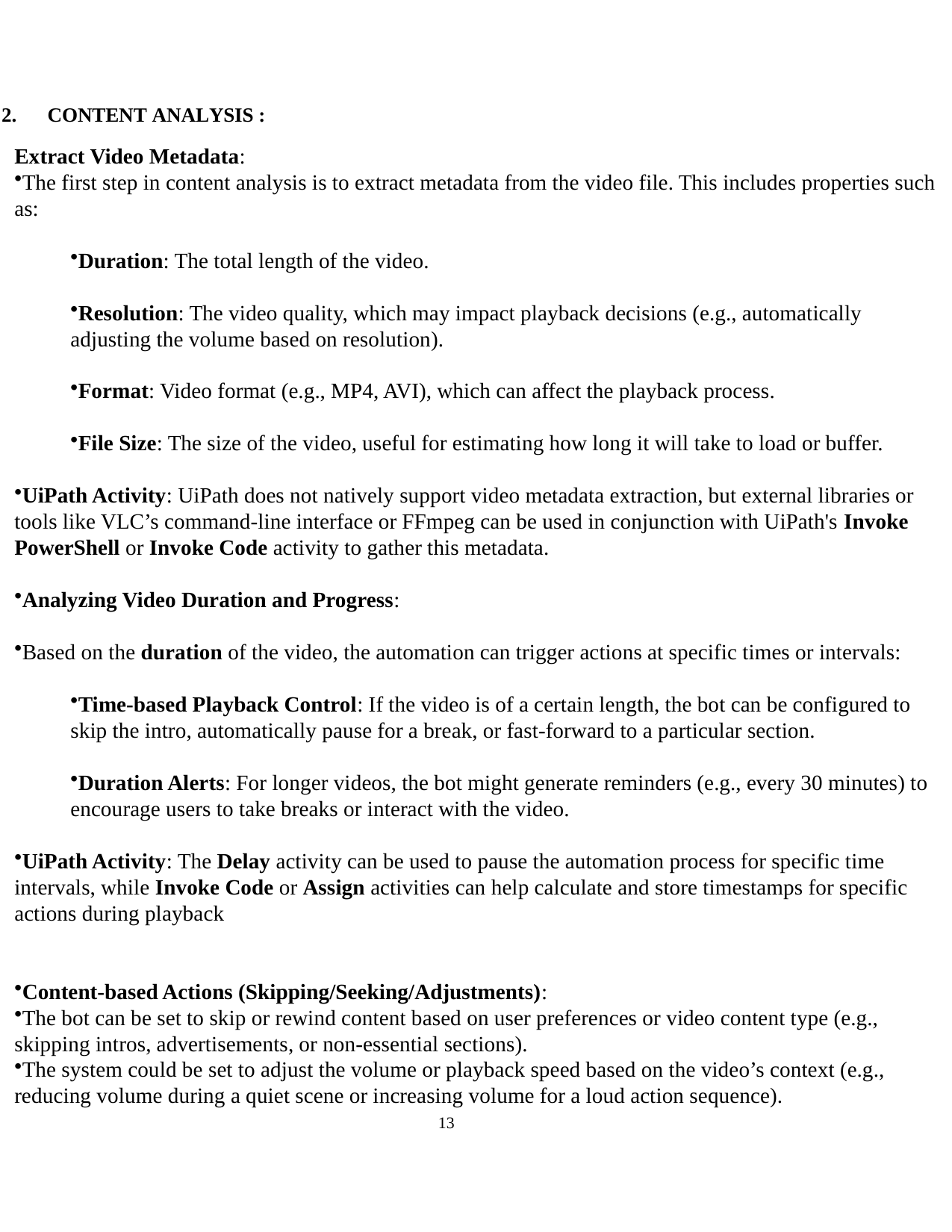

Extract Video Metadata:
The first step in content analysis is to extract metadata from the video file. This includes properties such as:

Duration: The total length of the video.

Resolution: The video quality, which may impact playback decisions (e.g., automatically adjusting the volume based on resolution).

Format: Video format (e.g., MP4, AVI), which can affect the playback process.

File Size: The size of the video, useful for estimating how long it will take to load or buffer.

UiPath Activity: UiPath does not natively support video metadata extraction, but external libraries or tools like VLC’s command-line interface or FFmpeg can be used in conjunction with UiPath's Invoke PowerShell or Invoke Code activity to gather this metadata.

Analyzing Video Duration and Progress:

Based on the duration of the video, the automation can trigger actions at specific times or intervals:

Time-based Playback Control: If the video is of a certain length, the bot can be configured to skip the intro, automatically pause for a break, or fast-forward to a particular section.

Duration Alerts: For longer videos, the bot might generate reminders (e.g., every 30 minutes) to encourage users to take breaks or interact with the video.

UiPath Activity: The Delay activity can be used to pause the automation process for specific time intervals, while Invoke Code or Assign activities can help calculate and store timestamps for specific actions during playback

Content-based Actions (Skipping/Seeking/Adjustments):
The bot can be set to skip or rewind content based on user preferences or video content type (e.g., skipping intros, advertisements, or non-essential sections).
The system could be set to adjust the volume or playback speed based on the video’s context (e.g., reducing volume during a quiet scene or increasing volume for a loud action sequence).

CONTENT ANALYSIS :

13